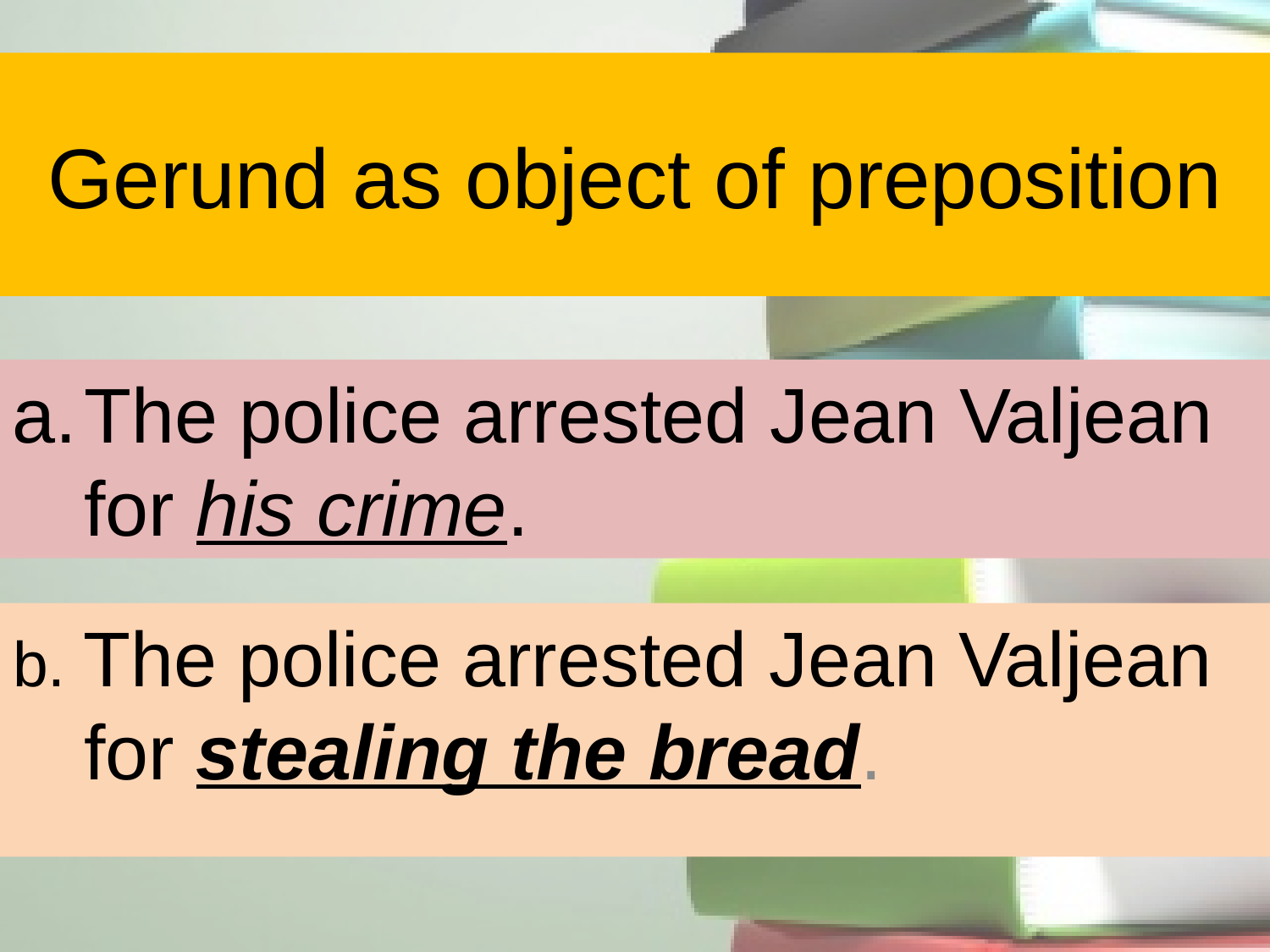

# Gerund as object of preposition
The police arrested Jean Valjean for his crime.
b. The police arrested Jean Valjean for stealing the bread.